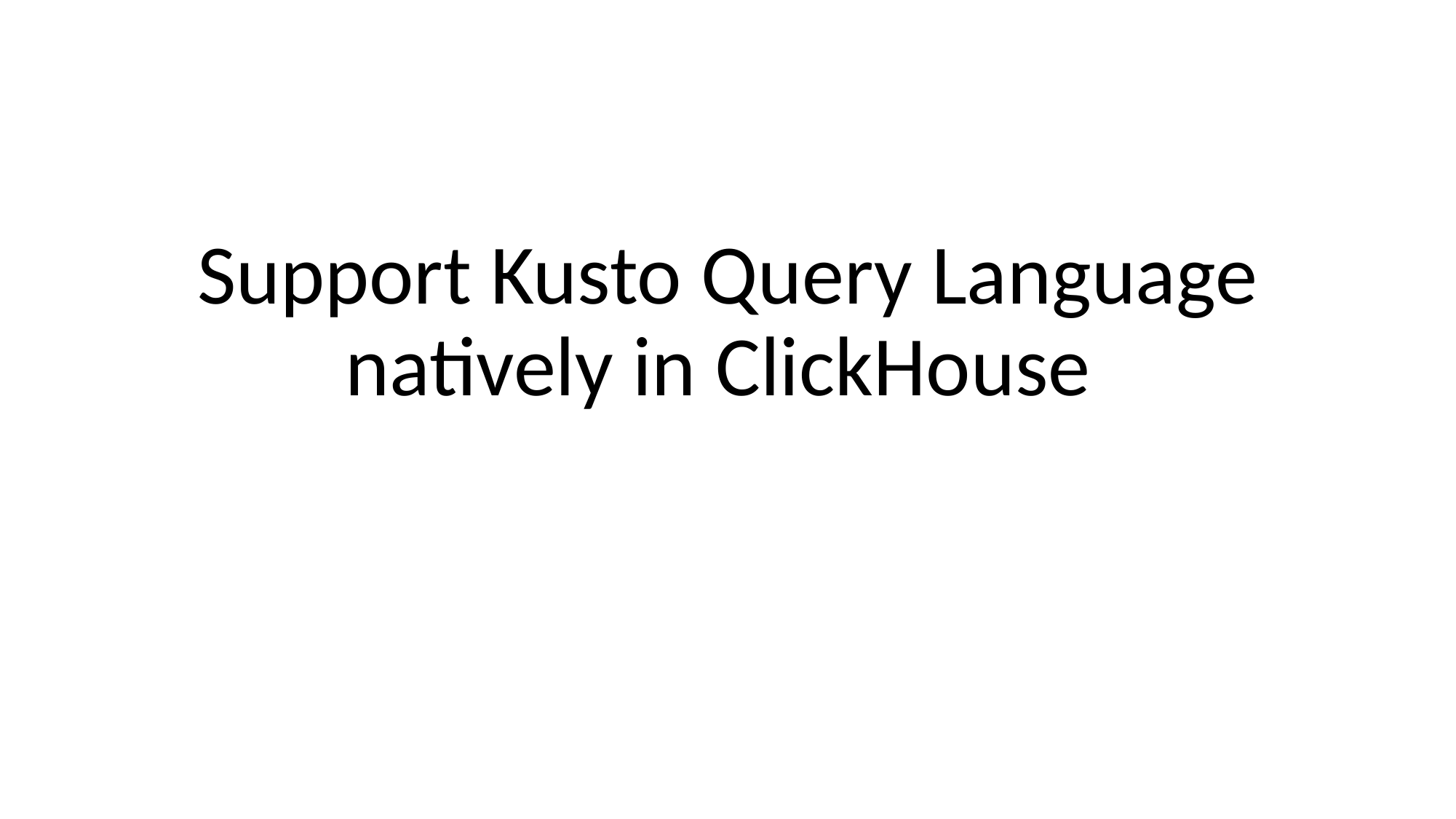

# Support Kusto Query Language natively in ClickHouse